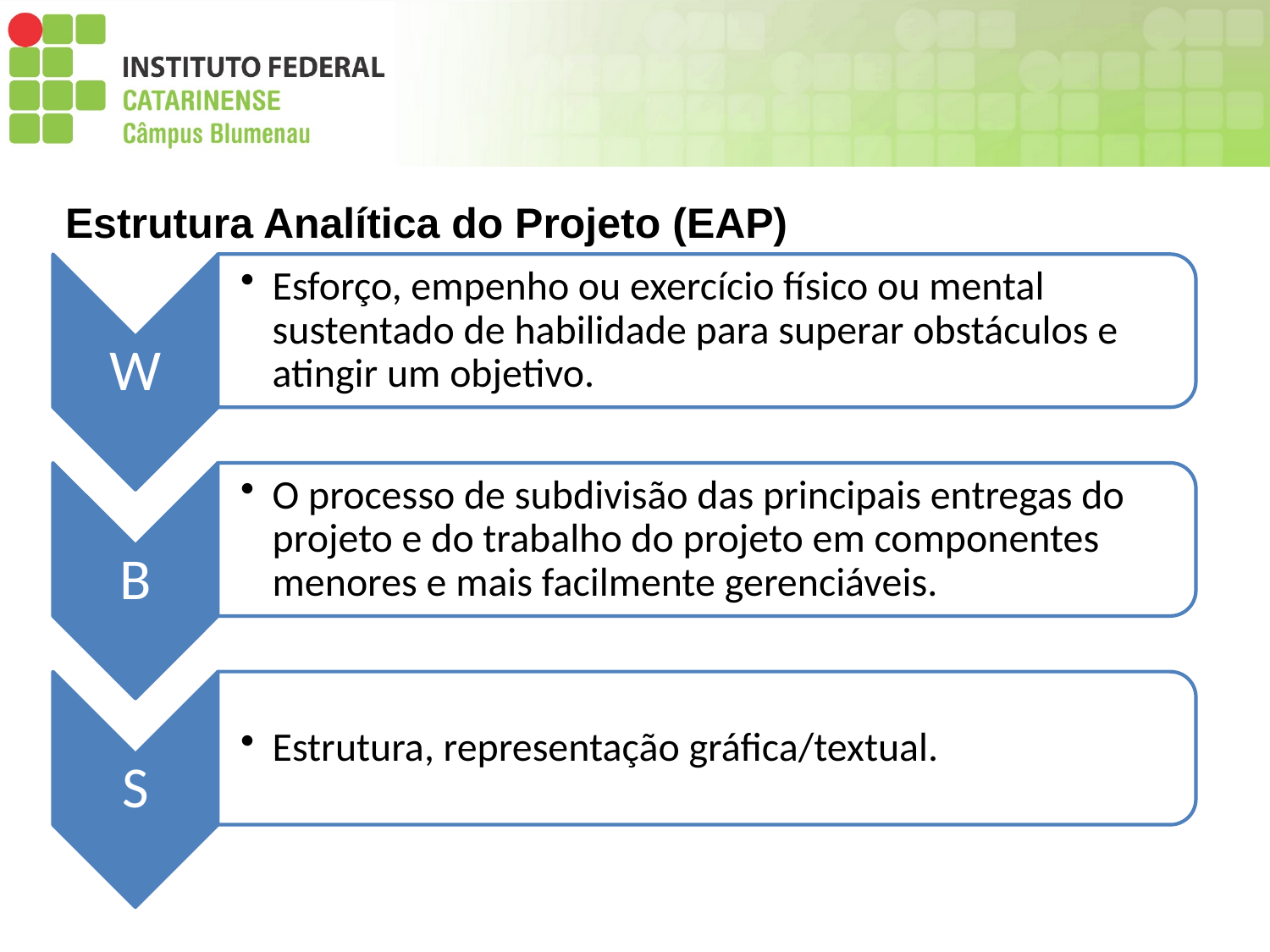

Estrutura Analítica do Projeto (EAP)
W
Esforço, empenho ou exercício físico ou mental sustentado de habilidade para superar obstáculos e atingir um objetivo.
B
O processo de subdivisão das principais entregas do projeto e do trabalho do projeto em componentes menores e mais facilmente gerenciáveis.
S
Estrutura, representação gráfica/textual.